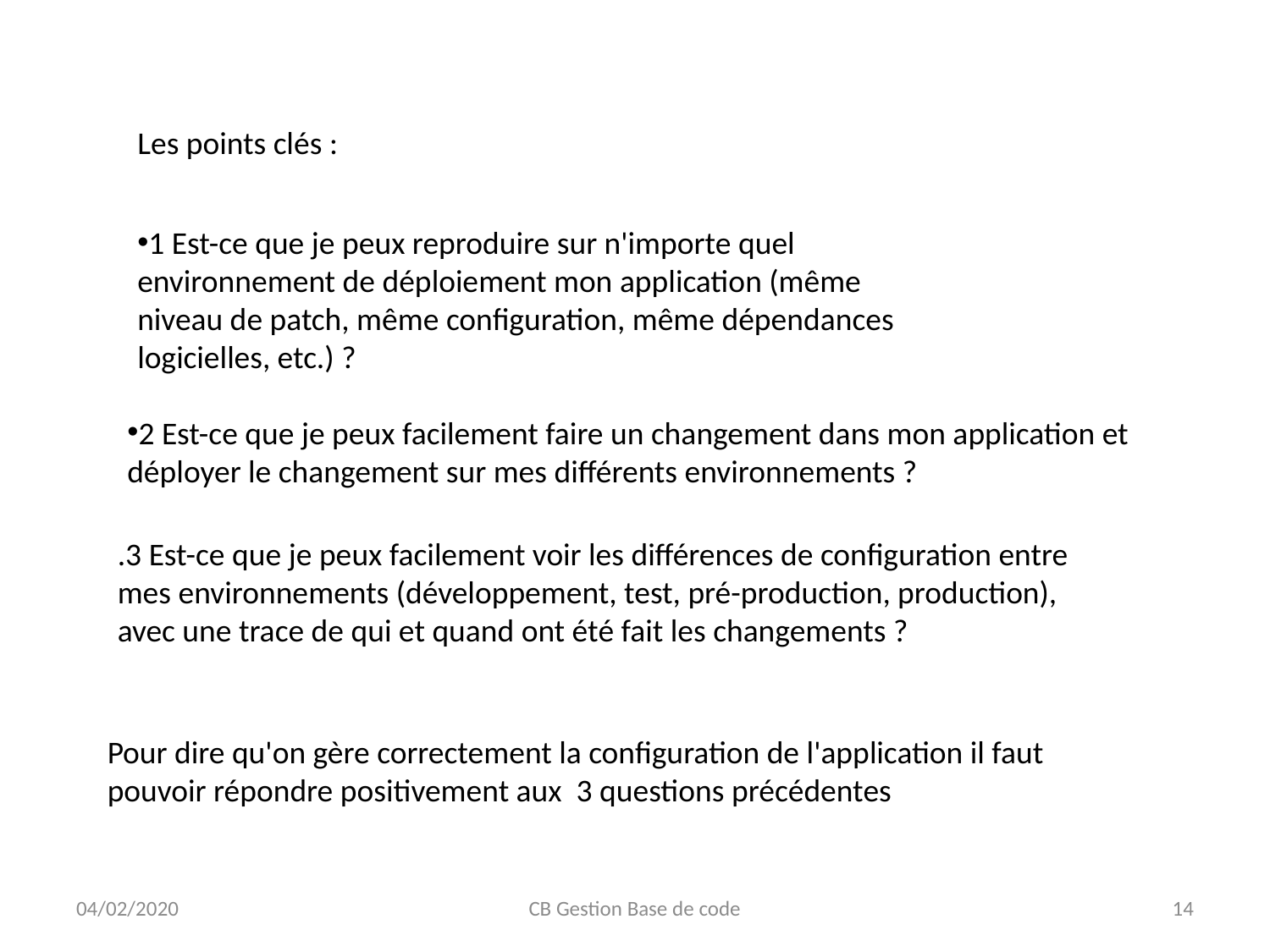

Les points clés :
1 Est-ce que je peux reproduire sur n'importe quel environnement de déploiement mon application (même niveau de patch, même configuration, même dépendances logicielles, etc.) ?
2 Est-ce que je peux facilement faire un changement dans mon application et déployer le changement sur mes différents environnements ?
.3 Est-ce que je peux facilement voir les différences de configuration entre mes environnements (développement, test, pré-production, production), avec une trace de qui et quand ont été fait les changements ?
Pour dire qu'on gère correctement la configuration de l'application il faut pouvoir répondre positivement aux  3 questions précédentes
04/02/2020
CB Gestion Base de code
14